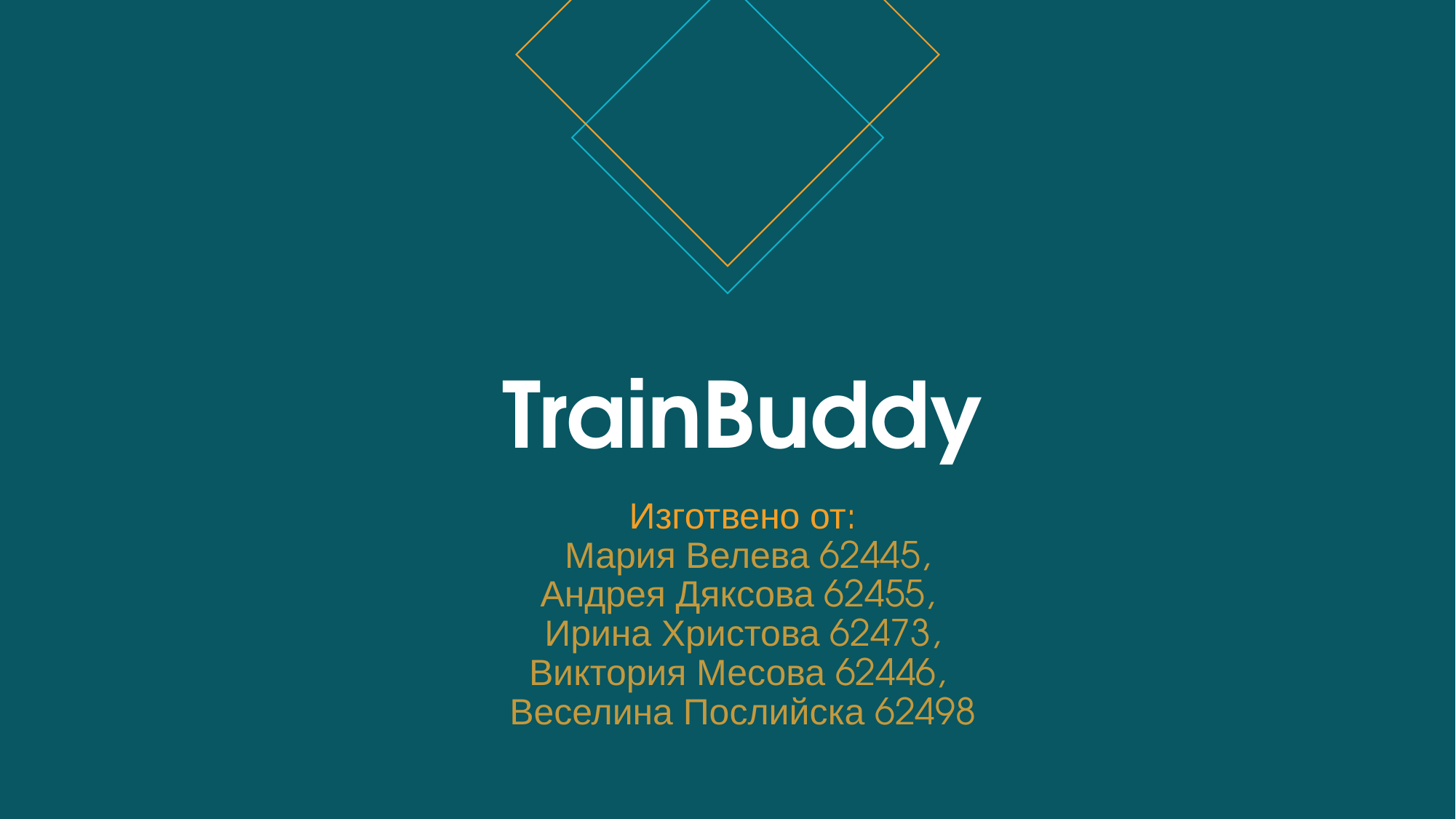

# TrainBuddy Изготвено от: Мария Велева 62445, Андрея Дяксова 62455, Ирина Христова 62473, Виктория Месова 62446, Веселина Послийска 62498